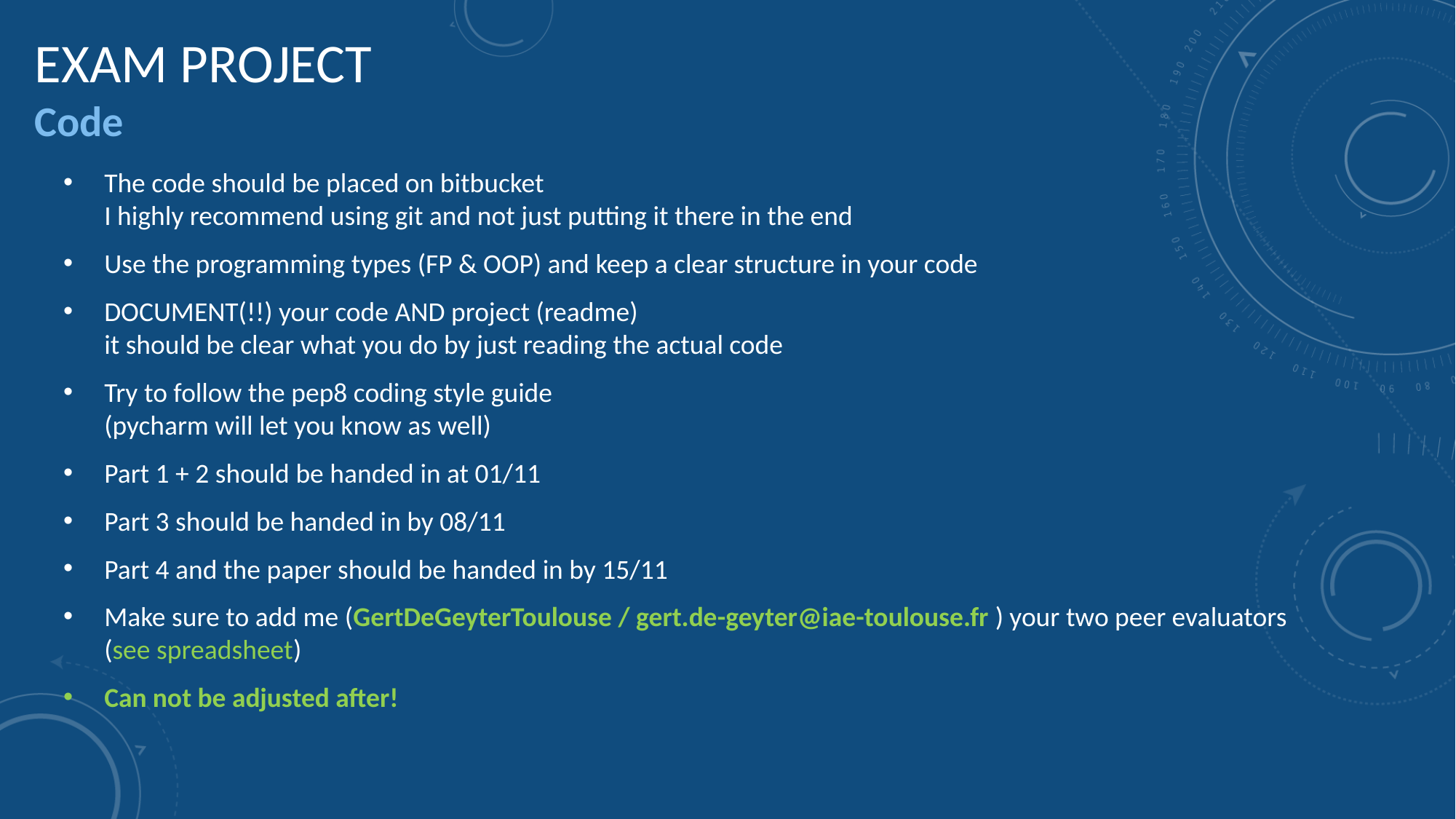

# EXAM PROJECT
Code

The code should be placed on bitbucket
I highly recommend using git and not just putting it there in the end
Use the programming types (FP & OOP) and keep a clear structure in your code
DOCUMENT(!!) your code AND project (readme)
it should be clear what you do by just reading the actual code
Try to follow the pep8 coding style guide
(pycharm will let you know as well)
Part 1 + 2 should be handed in at 01/11
Part 3 should be handed in by 08/11
Part 4 and the paper should be handed in by 15/11
Make sure to add me (GertDeGeyterToulouse / gert.de-geyter@iae-toulouse.fr ) your two peer evaluators (see spreadsheet)
Can not be adjusted after!